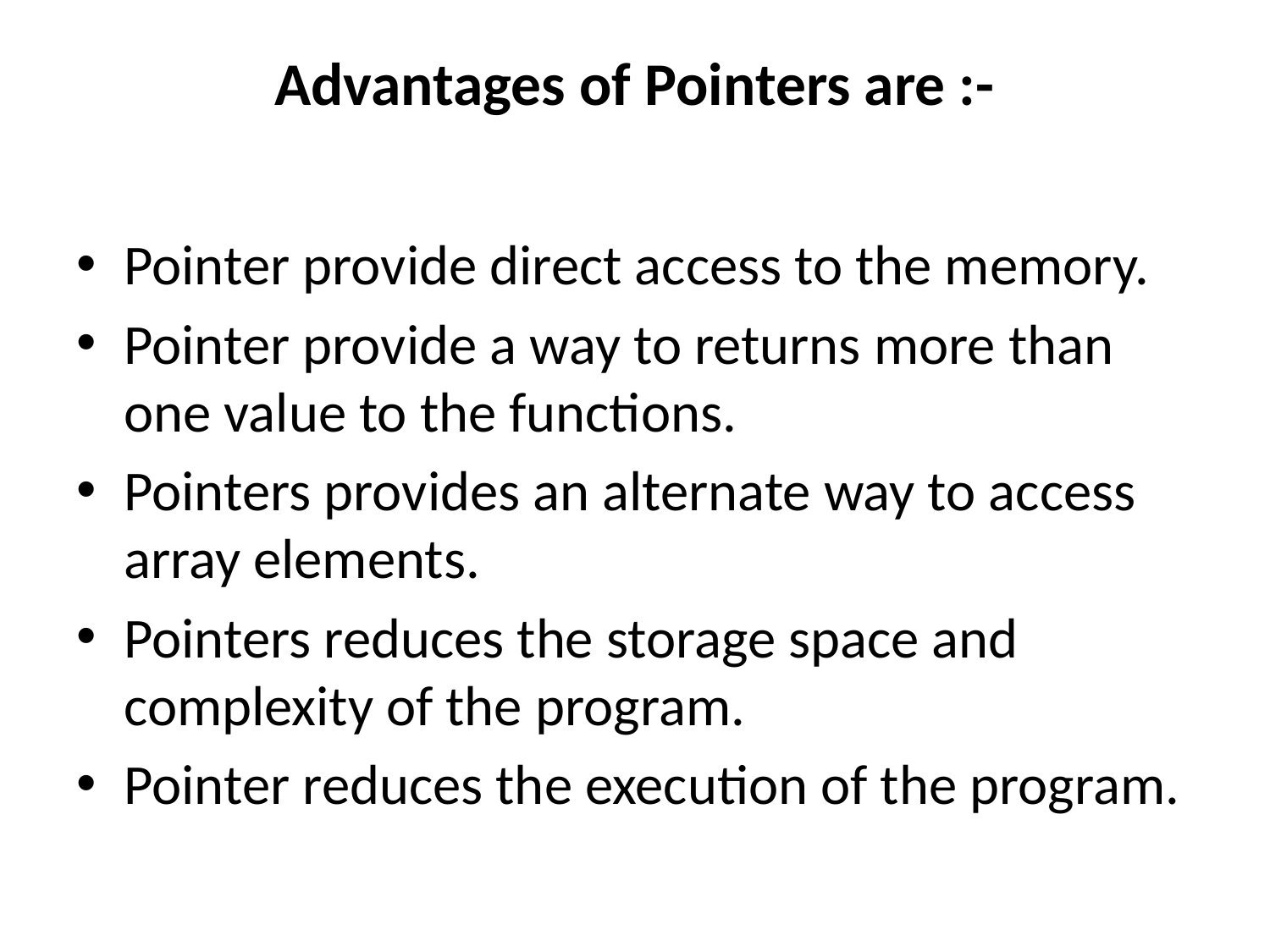

# Advantages of Pointers are :-
Pointer provide direct access to the memory.
Pointer provide a way to returns more than one value to the functions.
Pointers provides an alternate way to access array elements.
Pointers reduces the storage space and complexity of the program.
Pointer reduces the execution of the program.